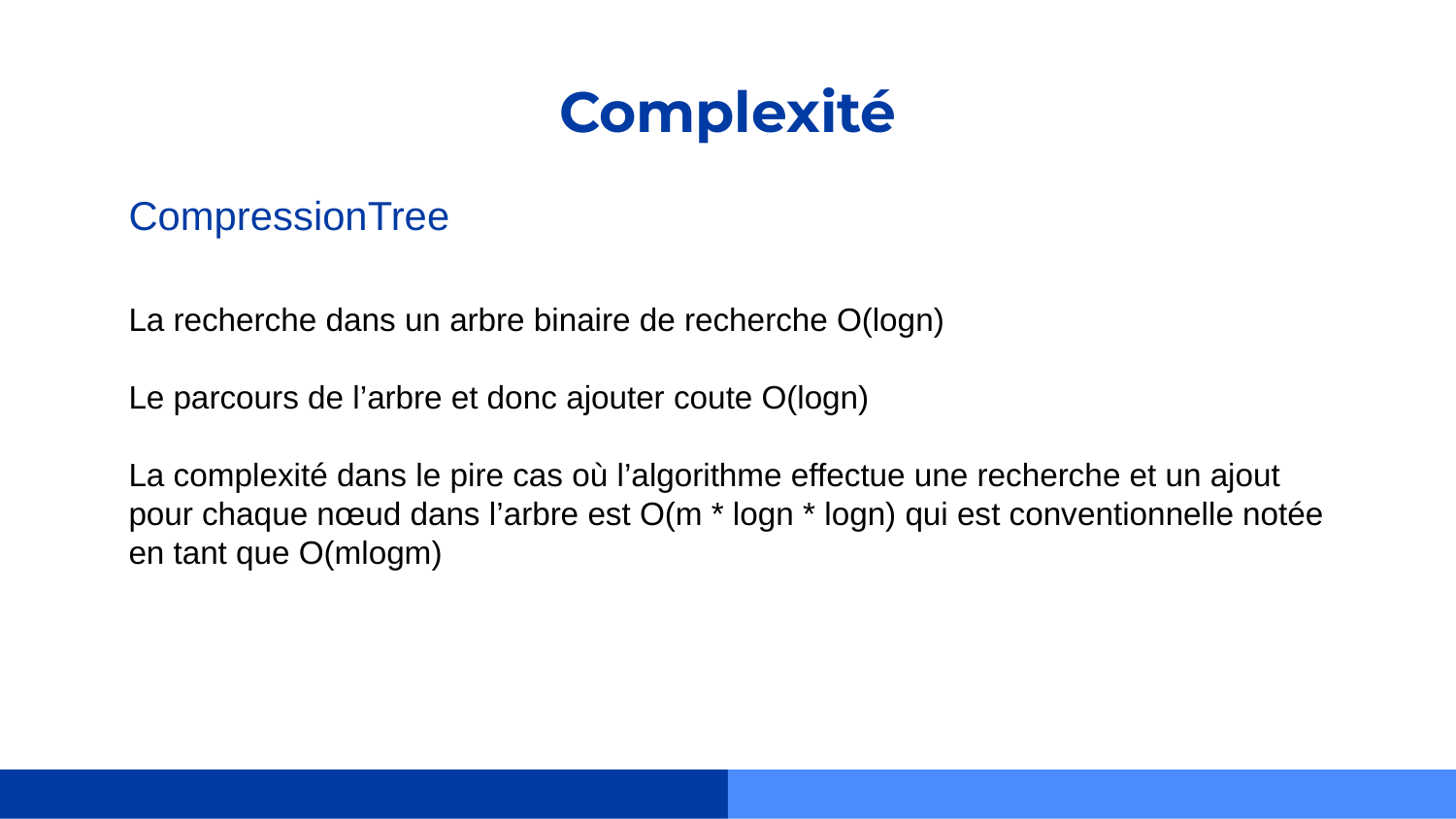

# Complexité
CompressionTree
La recherche dans un arbre binaire de recherche O(logn)

Le parcours de l’arbre et donc ajouter coute O(logn)

La complexité dans le pire cas où l’algorithme effectue une recherche et un ajout pour chaque nœud dans l’arbre est O(m * logn * logn) qui est conventionnelle notée en tant que O(mlogm)